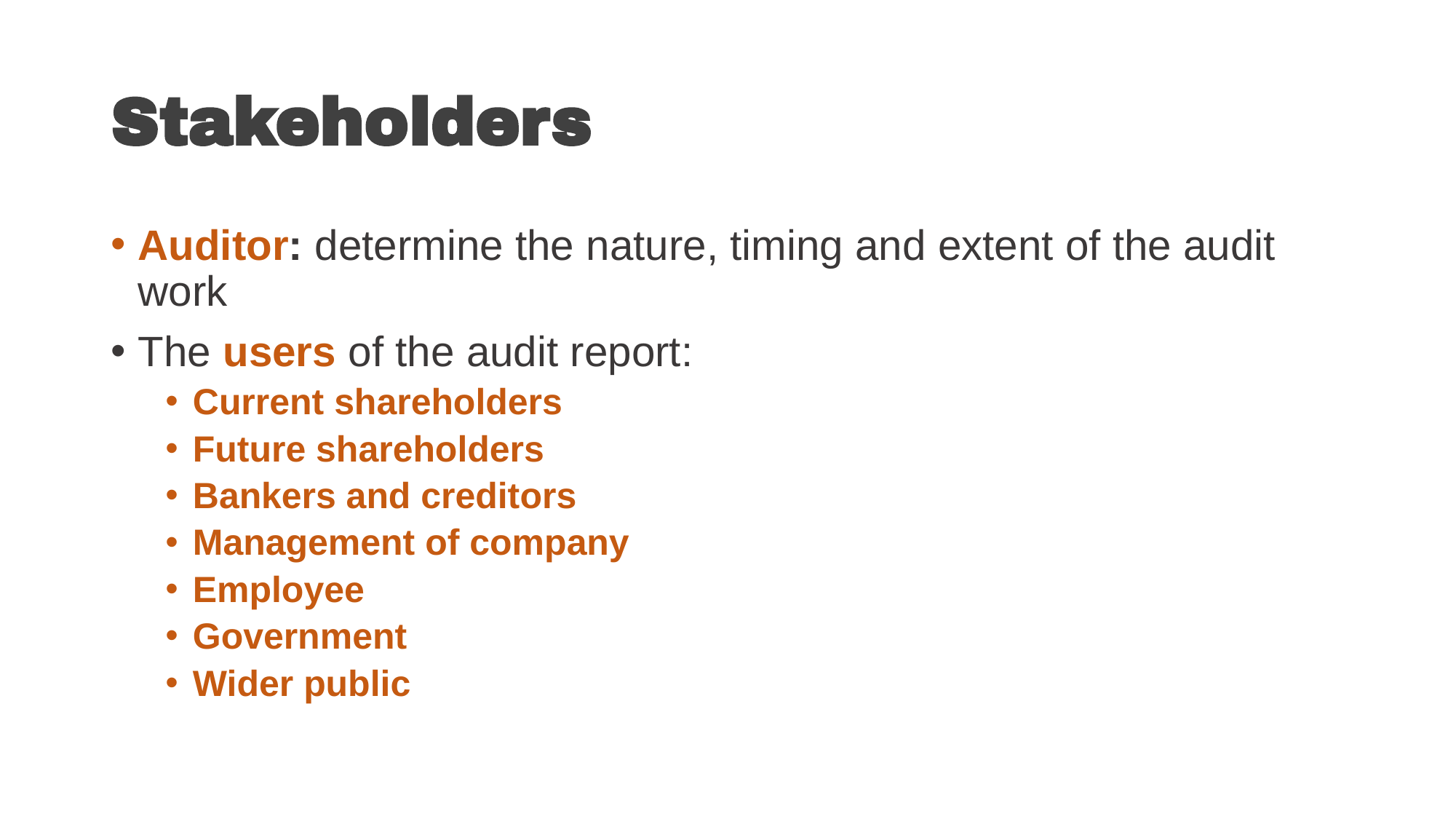

# Stakeholders
Auditor: determine the nature, timing and extent of the audit work
The users of the audit report:
Current shareholders
Future shareholders
Bankers and creditors
Management of company
Employee
Government
Wider public